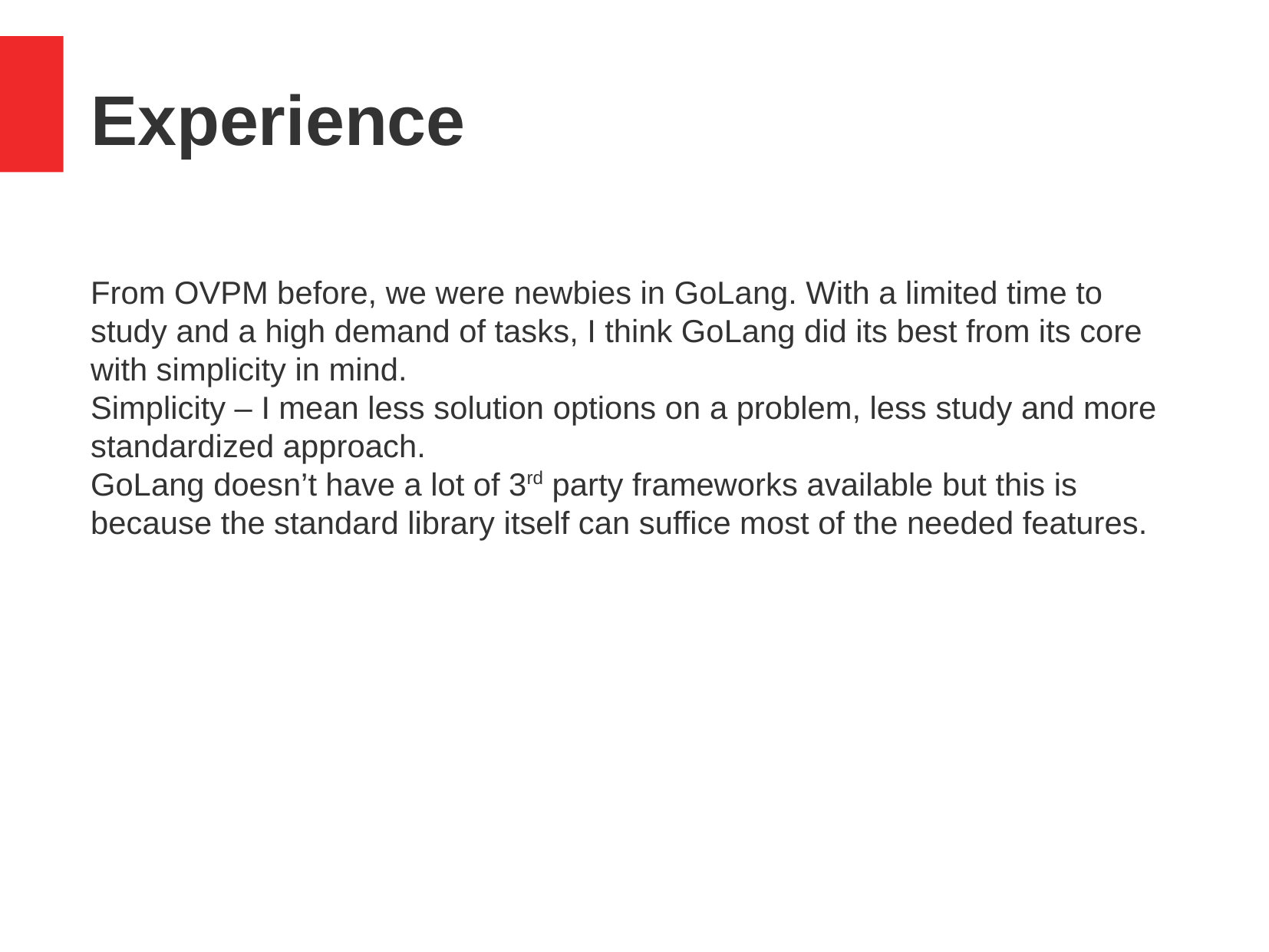

Experience
From OVPM before, we were newbies in GoLang. With a limited time to study and a high demand of tasks, I think GoLang did its best from its core with simplicity in mind.
Simplicity – I mean less solution options on a problem, less study and more standardized approach.
GoLang doesn’t have a lot of 3rd party frameworks available but this is because the standard library itself can suffice most of the needed features.